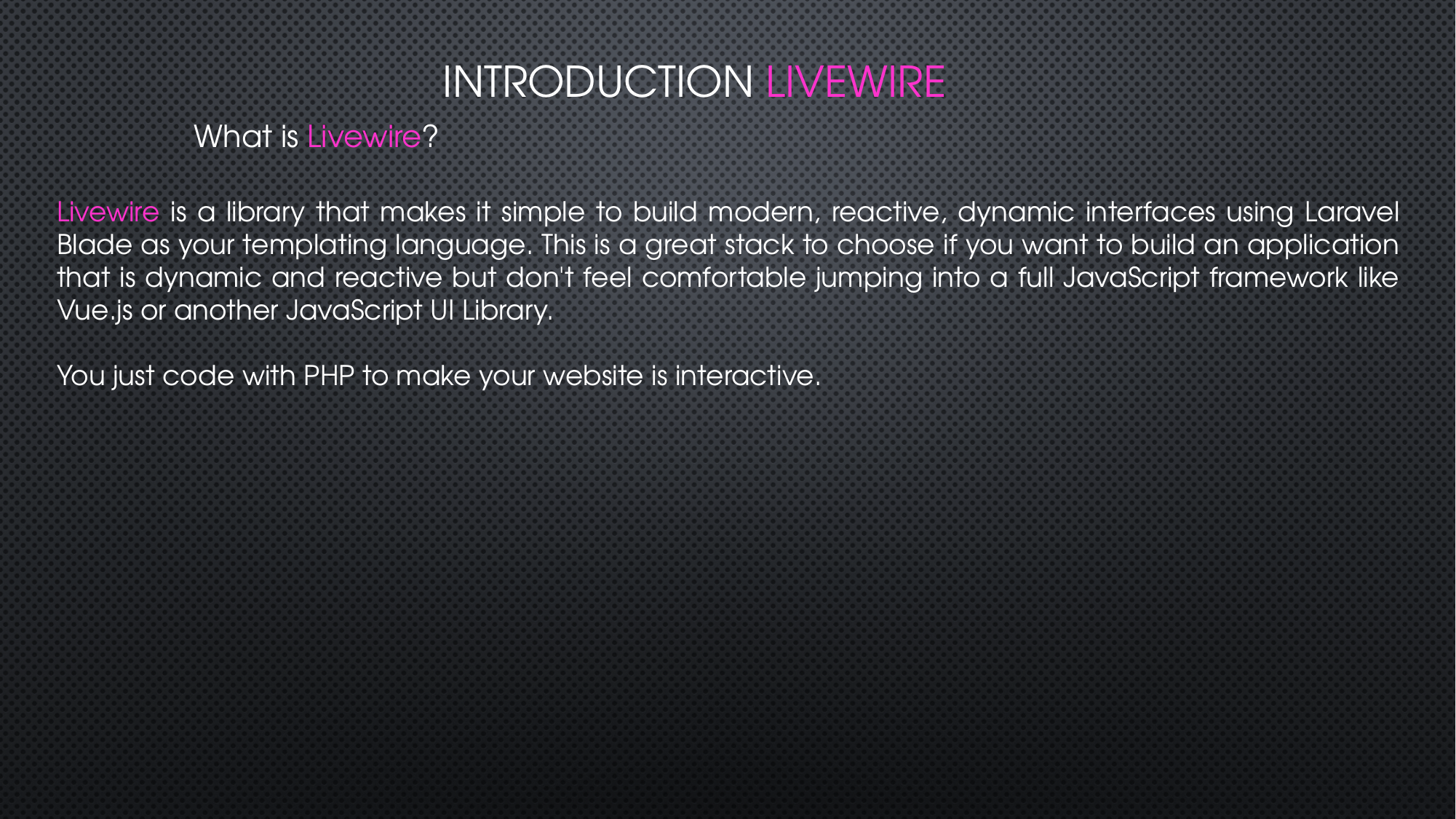

INTRODUCTION LIVEWIRE
What is Livewire?
Livewire is a library that makes it simple to build modern, reactive, dynamic interfaces using Laravel Blade as your templating language. This is a great stack to choose if you want to build an application that is dynamic and reactive but don't feel comfortable jumping into a full JavaScript framework like Vue.js or another JavaScript UI Library.

You just code with PHP to make your website is interactive.